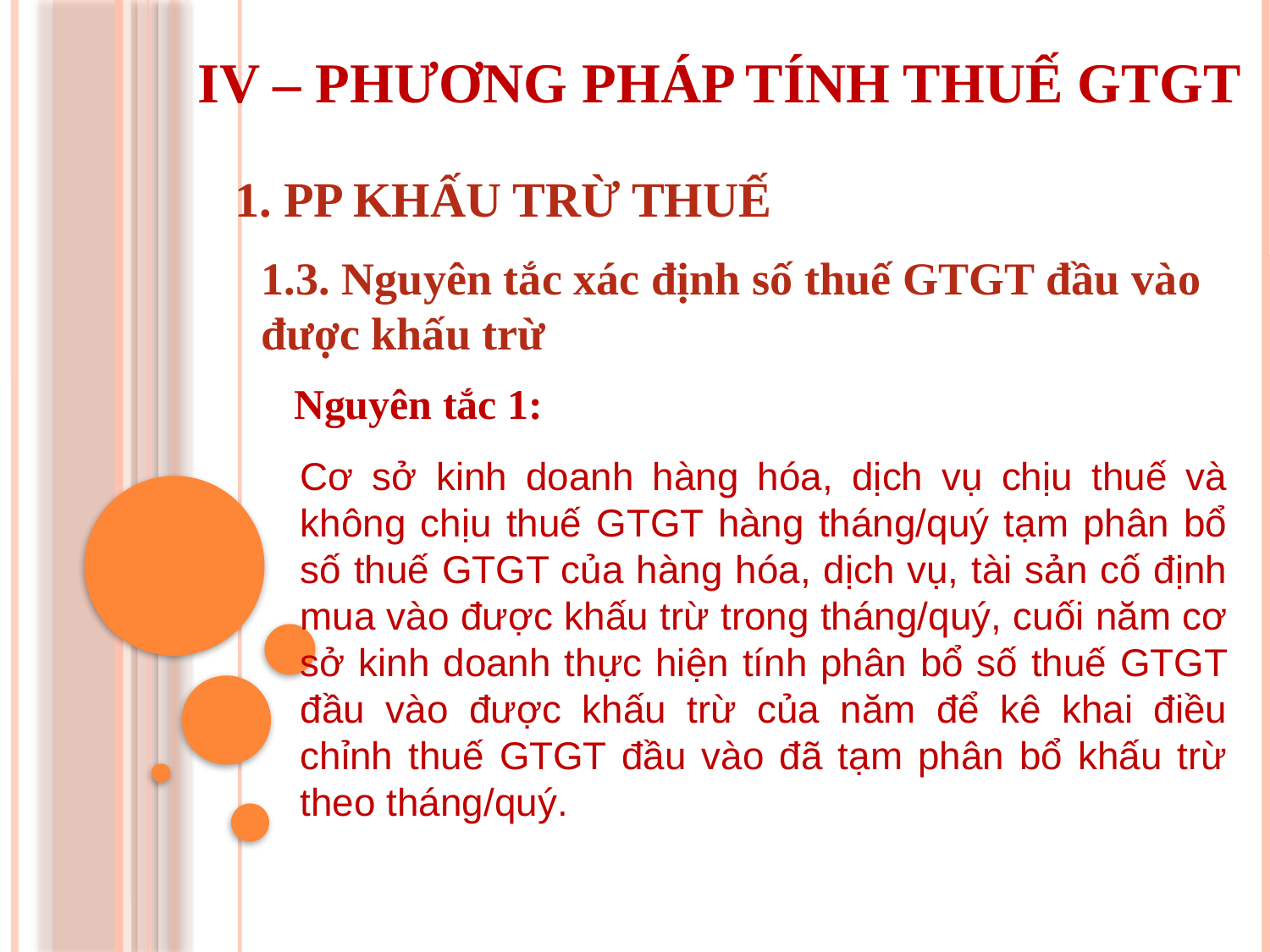

IV – PHƯƠNG PHÁP TÍNH THUẾ GTGT
1. PP KHẤU TRỪ THUẾ
1.3. Nguyên tắc xác định số thuế GTGT đầu vào được khấu trừ
Nguyên tắc 1:
Cơ sở kinh doanh hàng hóa, dịch vụ chịu thuế và không chịu thuế GTGT hàng tháng/quý tạm phân bổ số thuế GTGT của hàng hóa, dịch vụ, tài sản cố định mua vào được khấu trừ trong tháng/quý, cuối năm cơ sở kinh doanh thực hiện tính phân bổ số thuế GTGT đầu vào được khấu trừ của năm để kê khai điều chỉnh thuế GTGT đầu vào đã tạm phân bổ khấu trừ theo tháng/quý.